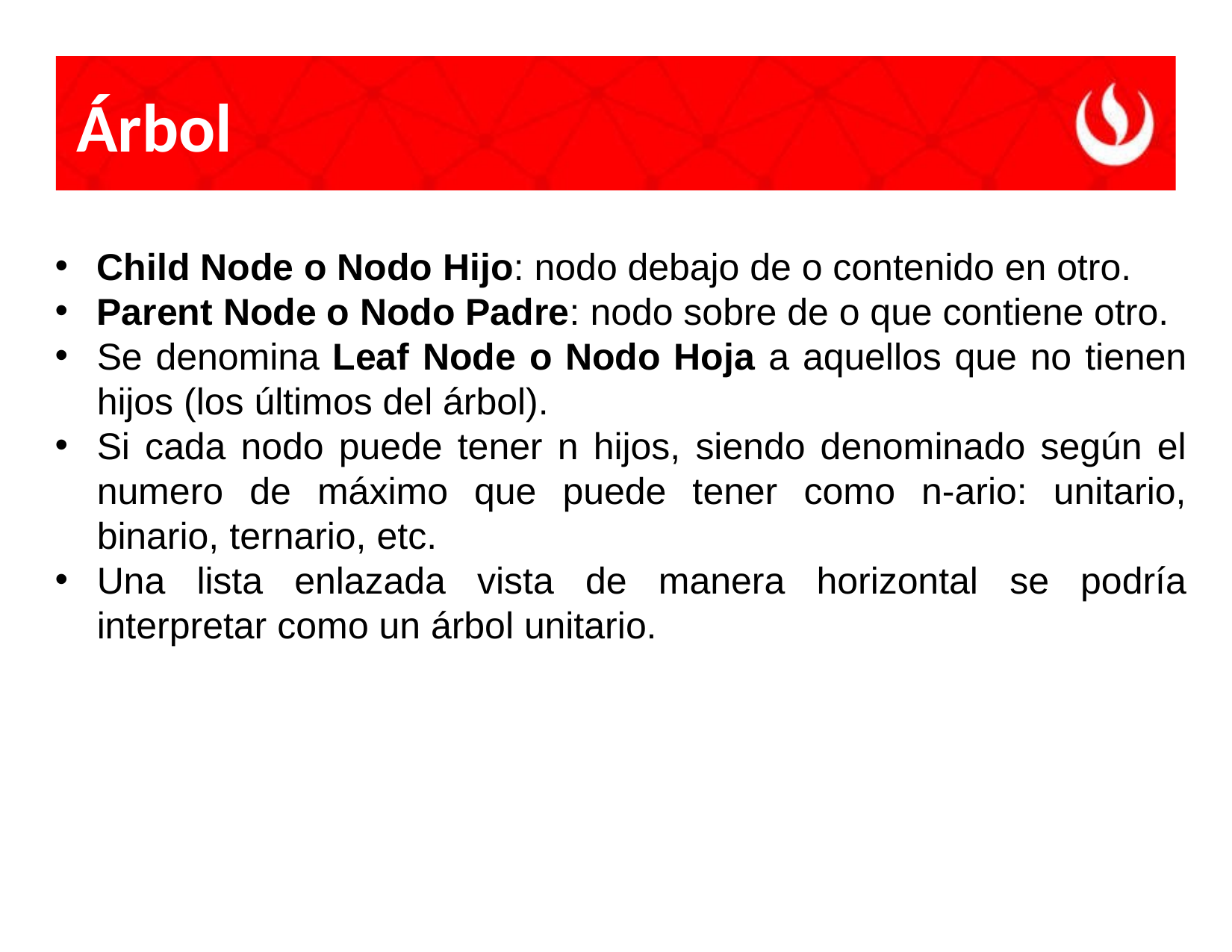

# Árbol
Child Node o Nodo Hijo: nodo debajo de o contenido en otro.
Parent Node o Nodo Padre: nodo sobre de o que contiene otro.
Se denomina Leaf Node o Nodo Hoja a aquellos que no tienen hijos (los últimos del árbol).
Si cada nodo puede tener n hijos, siendo denominado según el numero de máximo que puede tener como n-ario: unitario, binario, ternario, etc.
Una lista enlazada vista de manera horizontal se podría interpretar como un árbol unitario.